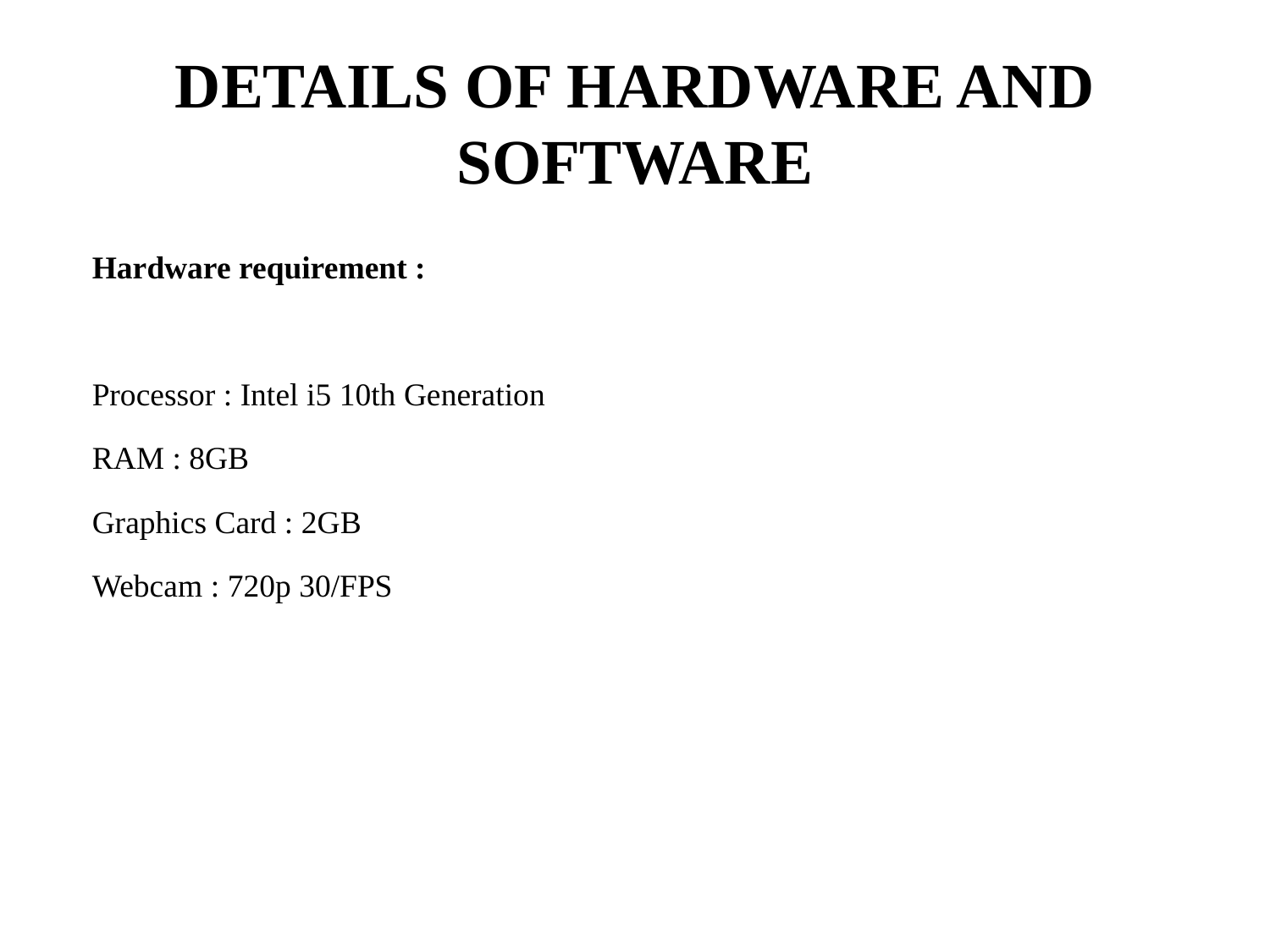

# DETAILS OF HARDWARE AND SOFTWARE
Hardware requirement :

Processor : Intel i5 10th Generation
RAM : 8GB
Graphics Card : 2GB
Webcam : 720p 30/FPS